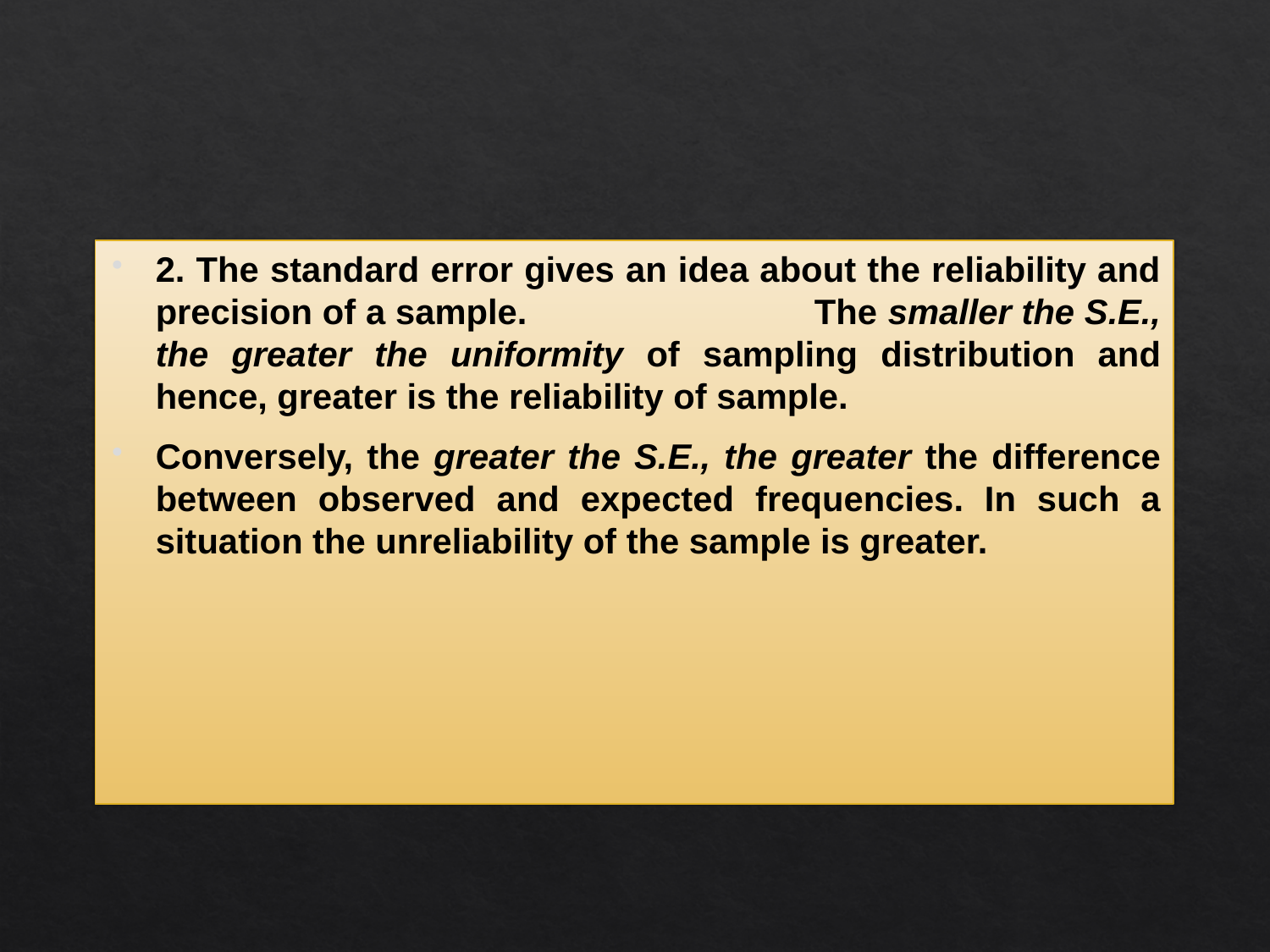

2. The standard error gives an idea about the reliability and precision of a sample.                             The smaller the S.E., the greater the uniformity of sampling distribution and hence, greater is the reliability of sample.
Conversely, the greater the S.E., the greater the difference between observed and expected frequencies. In such a situation the unreliability of the sample is greater.